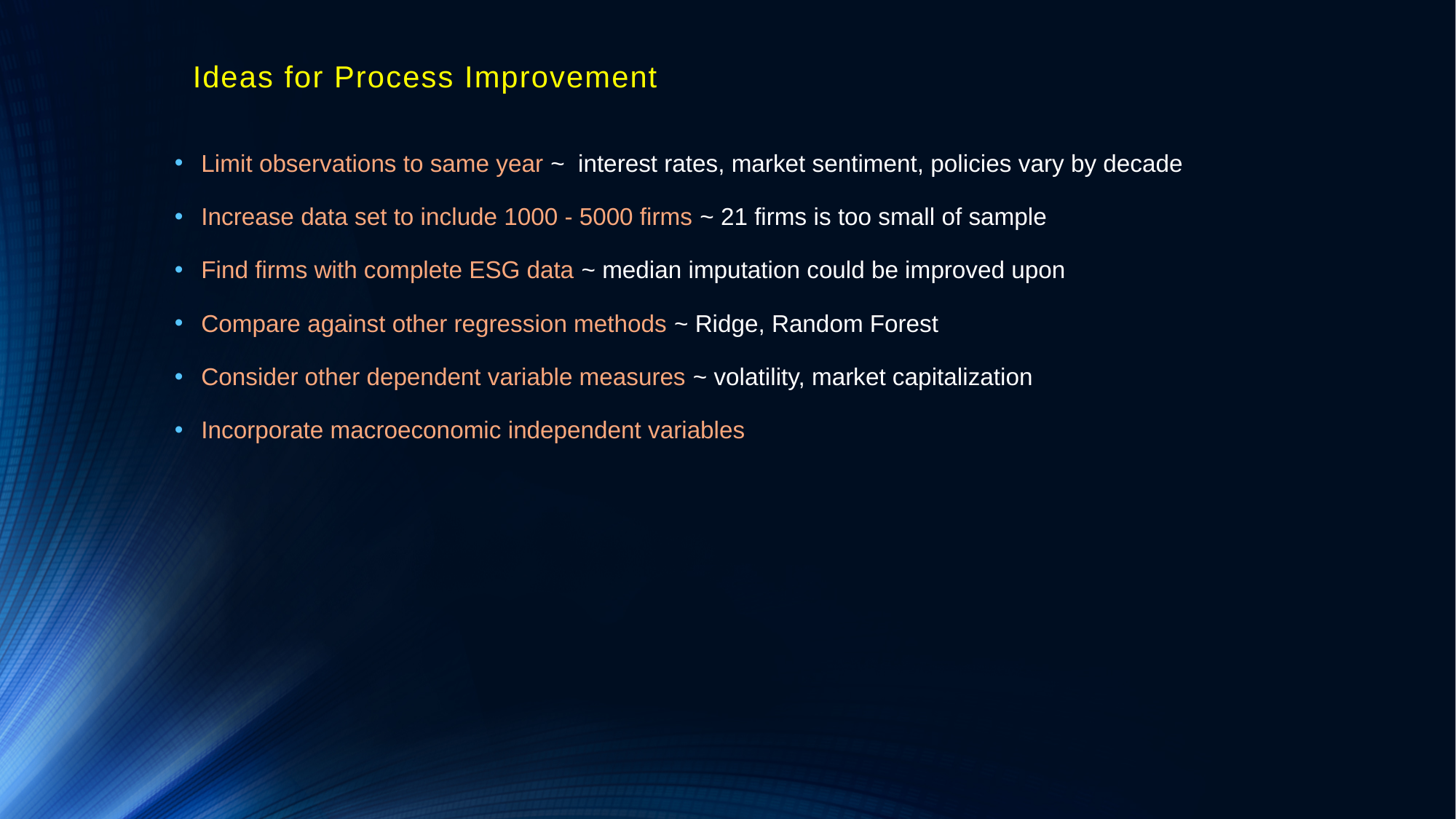

# Ideas for Process Improvement
Limit observations to same year ~  interest rates, market sentiment, policies vary by decade
Increase data set to include 1000 - 5000 firms ~ 21 firms is too small of sample
Find firms with complete ESG data ~ median imputation could be improved upon
Compare against other regression methods ~ Ridge, Random Forest
Consider other dependent variable measures ~ volatility, market capitalization
Incorporate macroeconomic independent variables